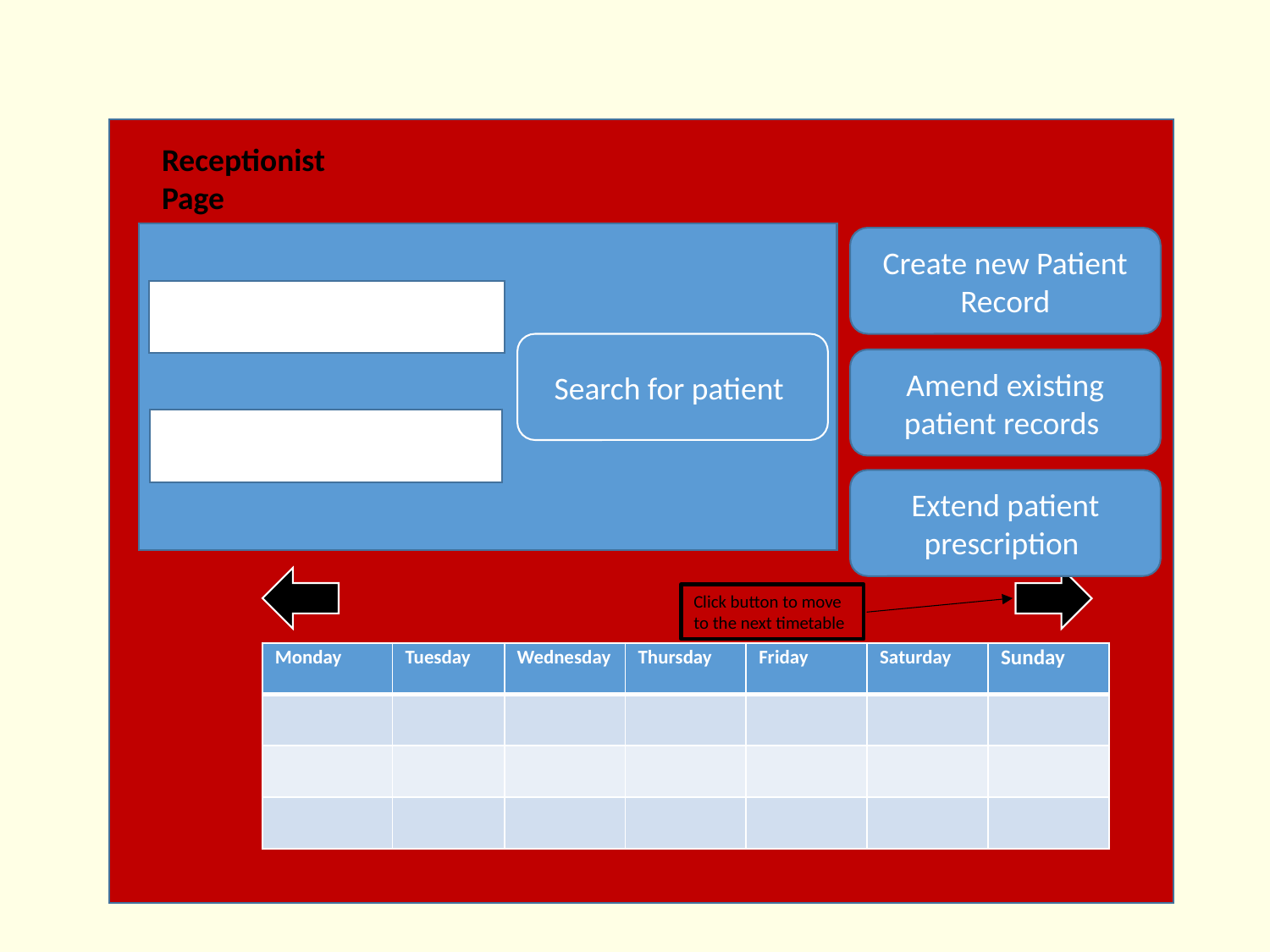

Receptionist Page

Create new Patient Record

Search for patient
Amend existing patient records

Extend patient prescription

Click button to move to the next timetable
| Monday | Tuesday | Wednesday | Thursday | Friday | Saturday | Sunday |
| --- | --- | --- | --- | --- | --- | --- |
|  |  |  |  |  |  |  |
|  |  |  |  |  |  |  |
|  |  |  |  |  |  |  |